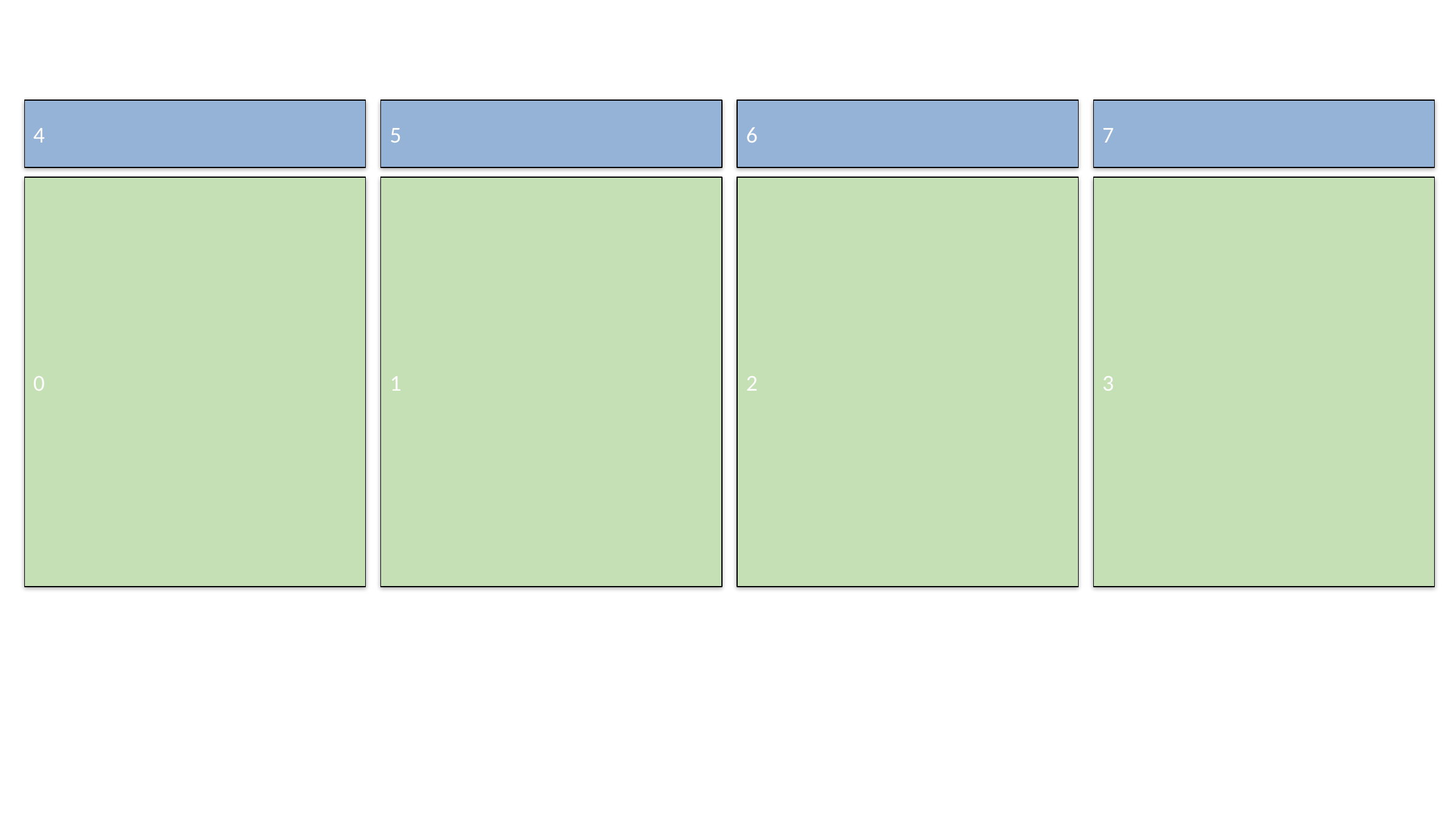

4
5
6
7
0
1
2
3